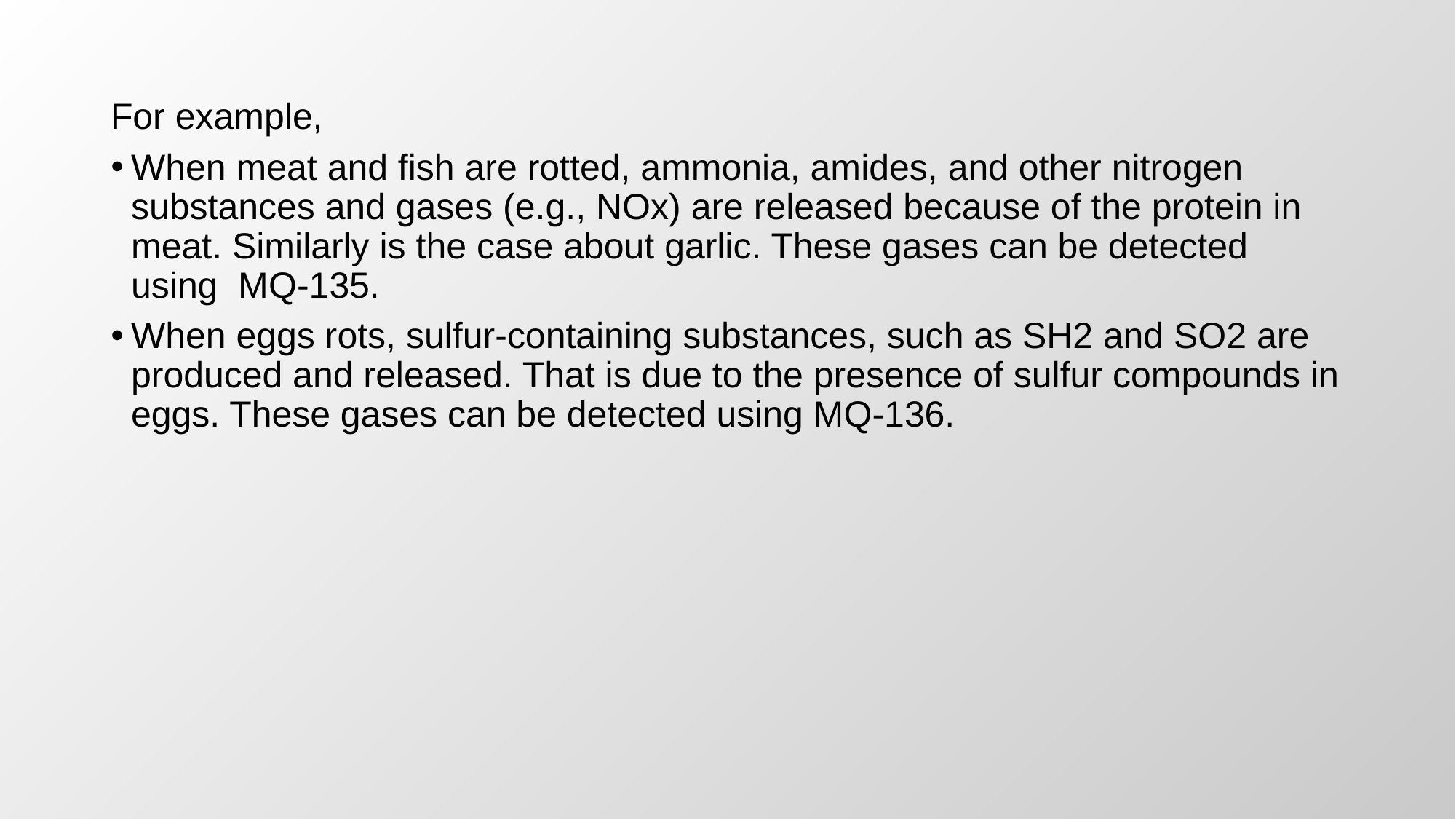

For example,
When meat and fish are rotted, ammonia, amides, and other nitrogen substances and gases (e.g., NOx) are released because of the protein in meat. Similarly is the case about garlic. These gases can be detected using  MQ-135.
When eggs rots, sulfur-containing substances, such as SH2 and SO2 are produced and released. That is due to the presence of sulfur compounds in eggs. These gases can be detected using MQ-136.